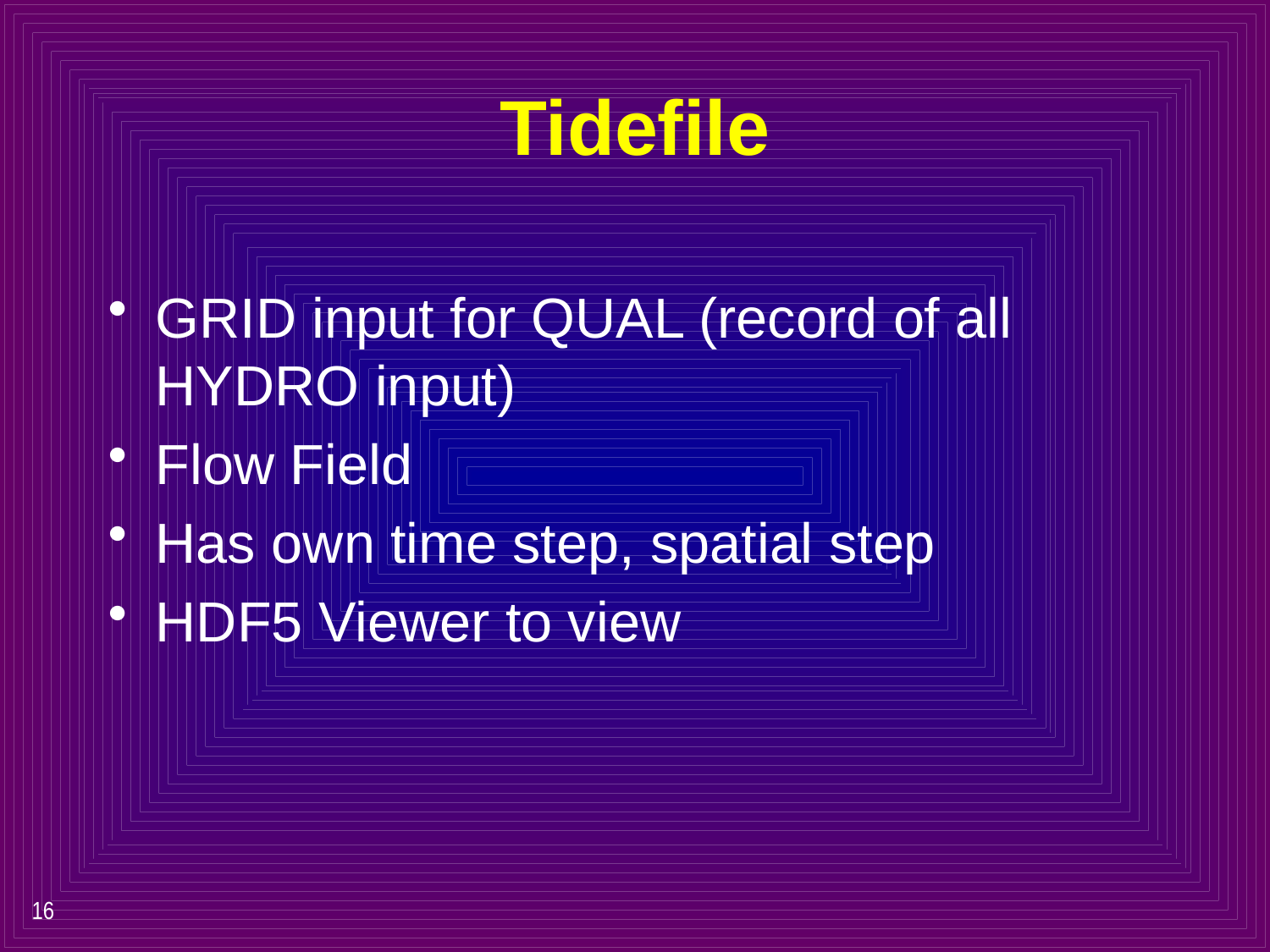

# Tidefile
GRID input for QUAL (record of all HYDRO input)
Flow Field
Has own time step, spatial step
HDF5 Viewer to view
16